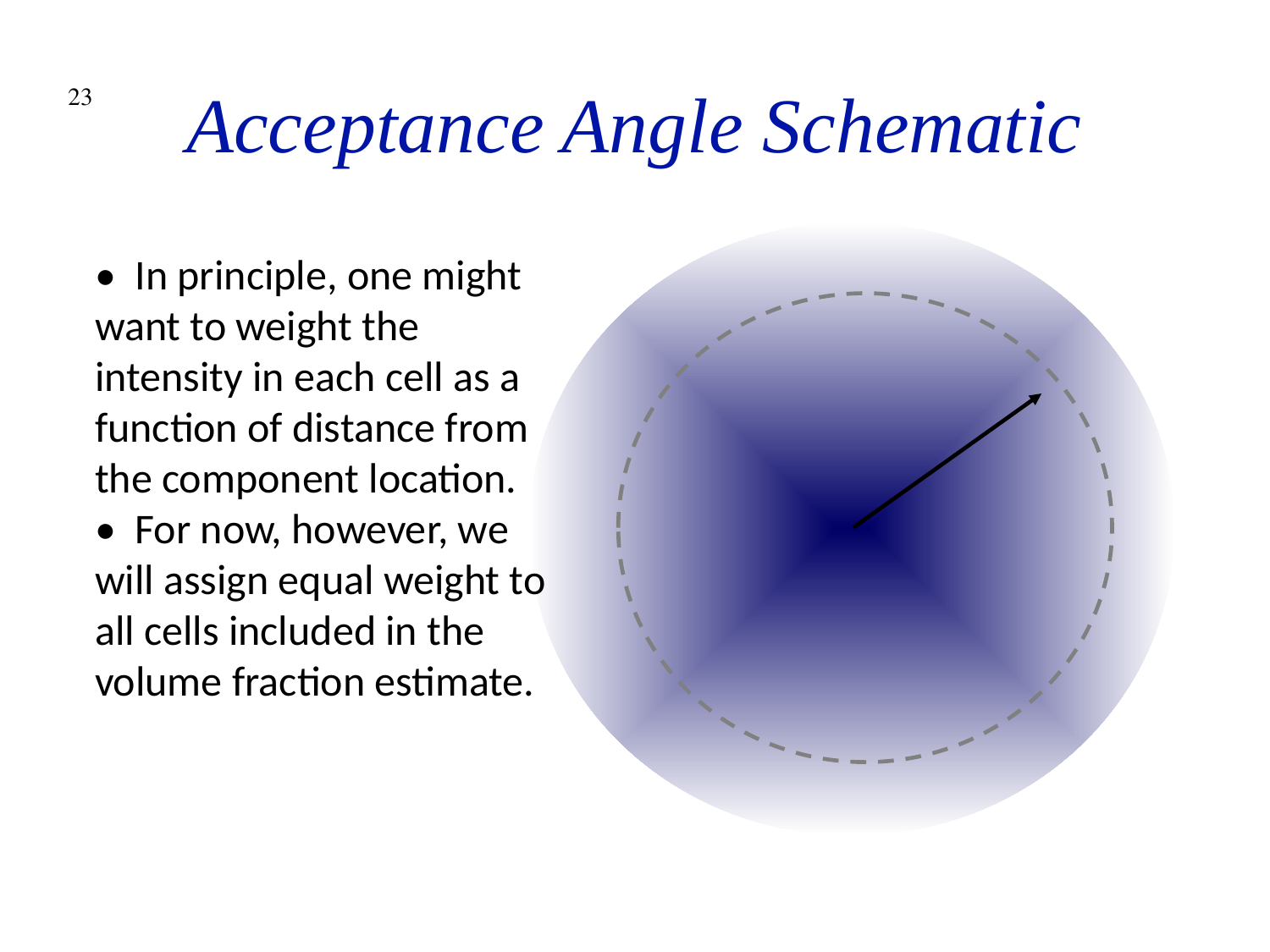

# Acceptance Angle Schematic
23

•  In principle, one might want to weight the intensity in each cell as a function of distance from the component location.
•  For now, however, we will assign equal weight to all cells included in the volume fraction estimate.